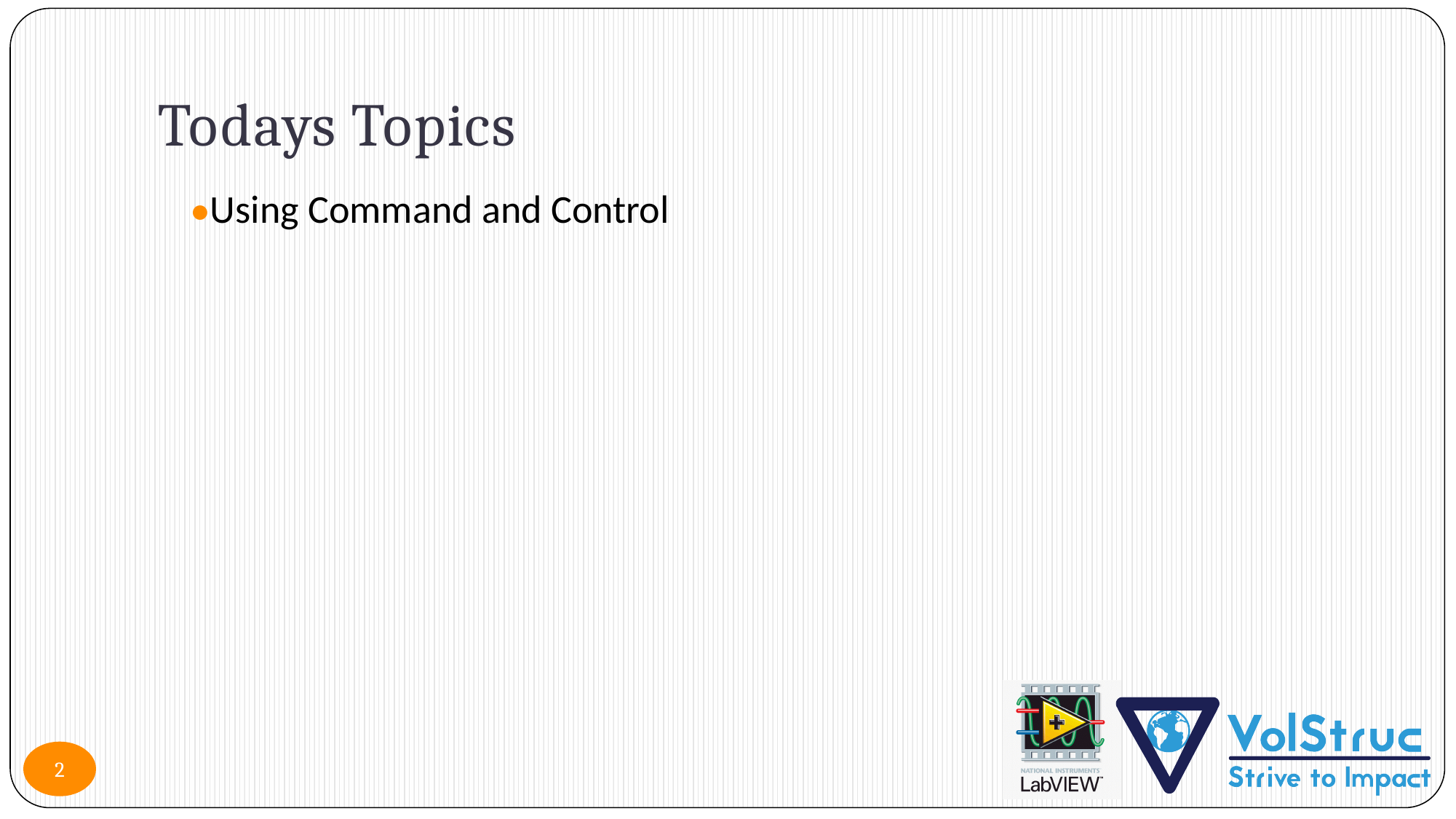

# Todays Topics
Using Command and Control

2